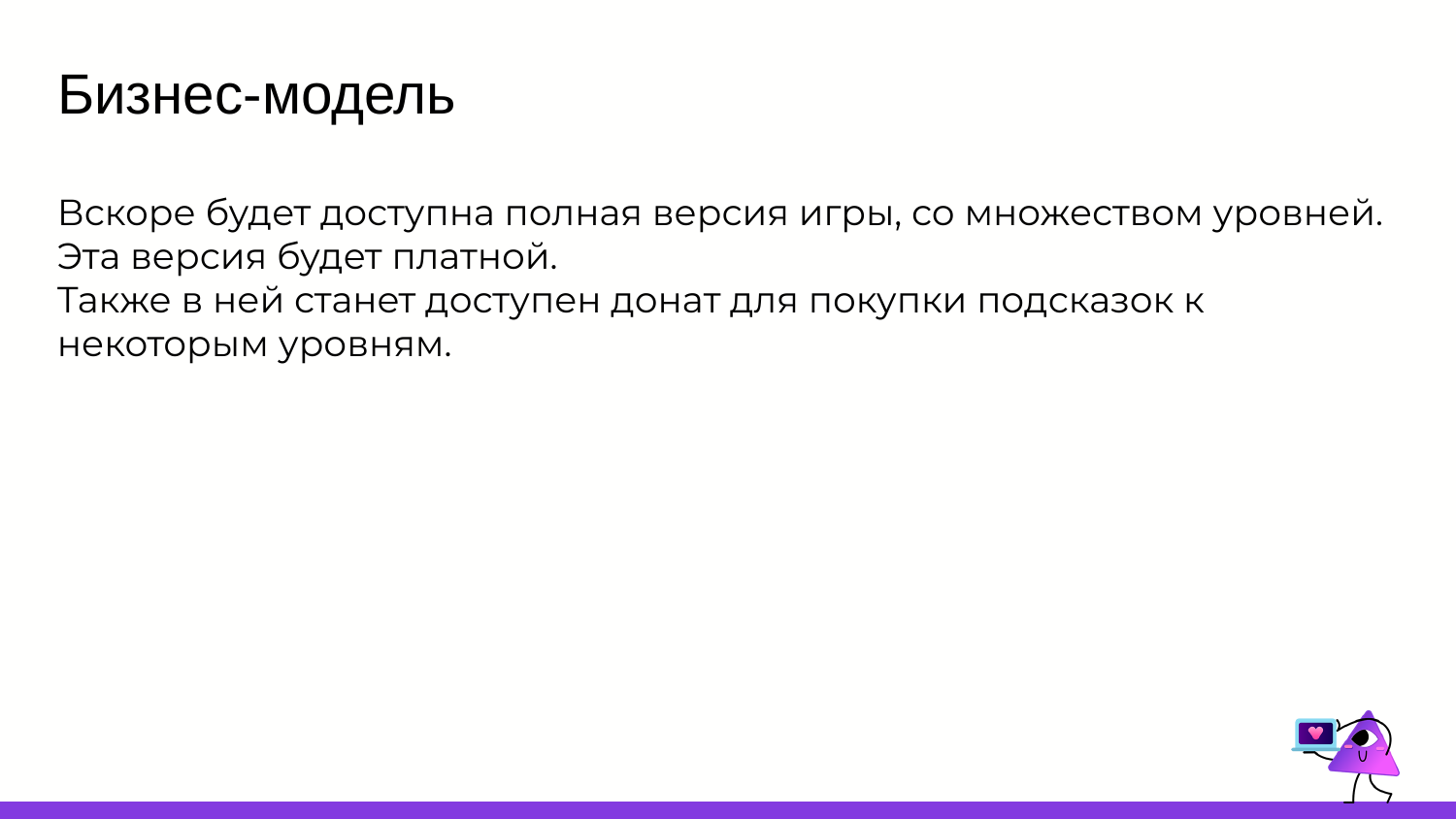

# Бизнес-модель
Вскоре будет доступна полная версия игры, со множеством уровней. Эта версия будет платной.
Также в ней станет доступен донат для покупки подсказок к некоторым уровням.